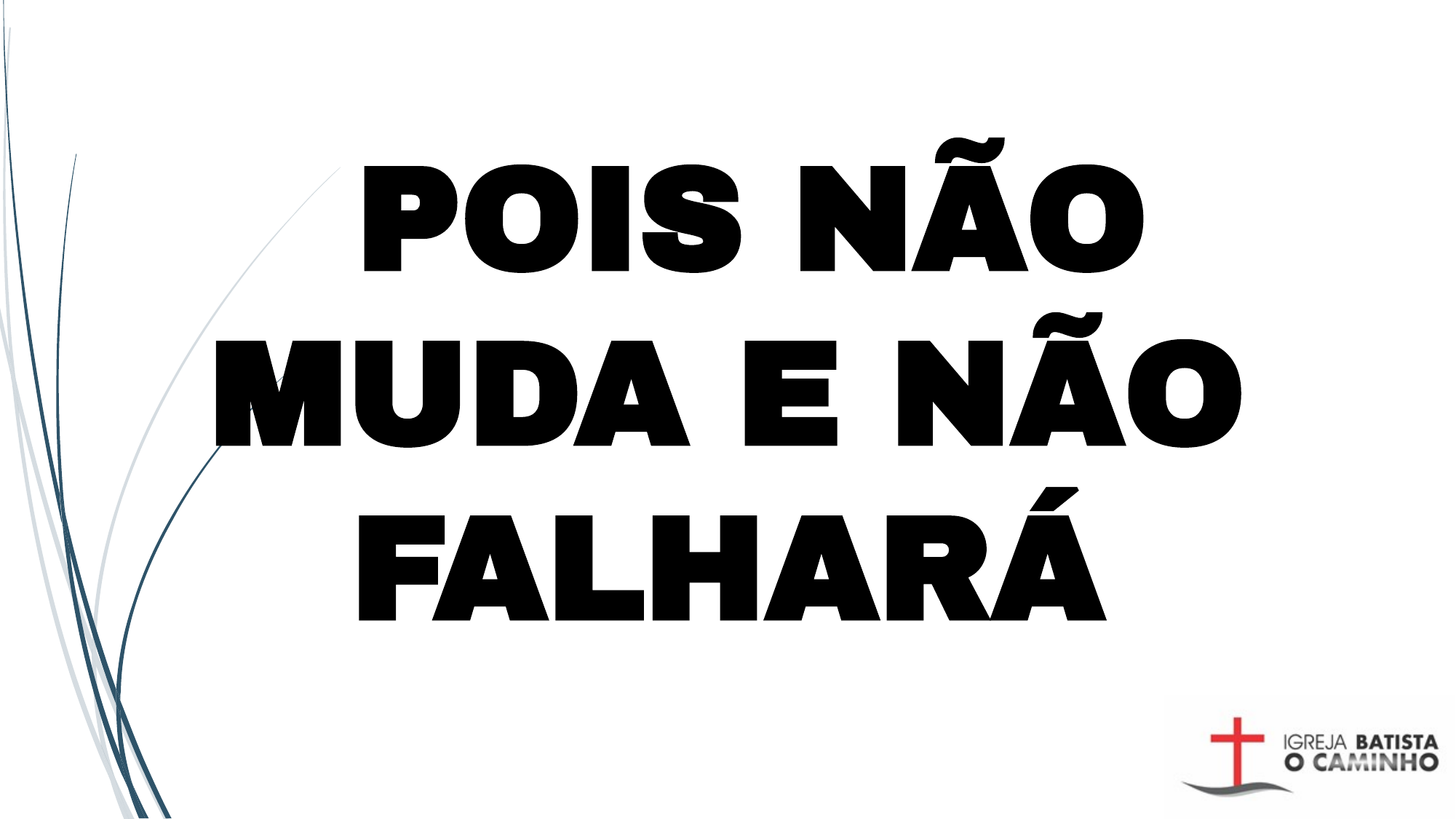

# POIS NÃO MUDA E NÃO FALHARÁ